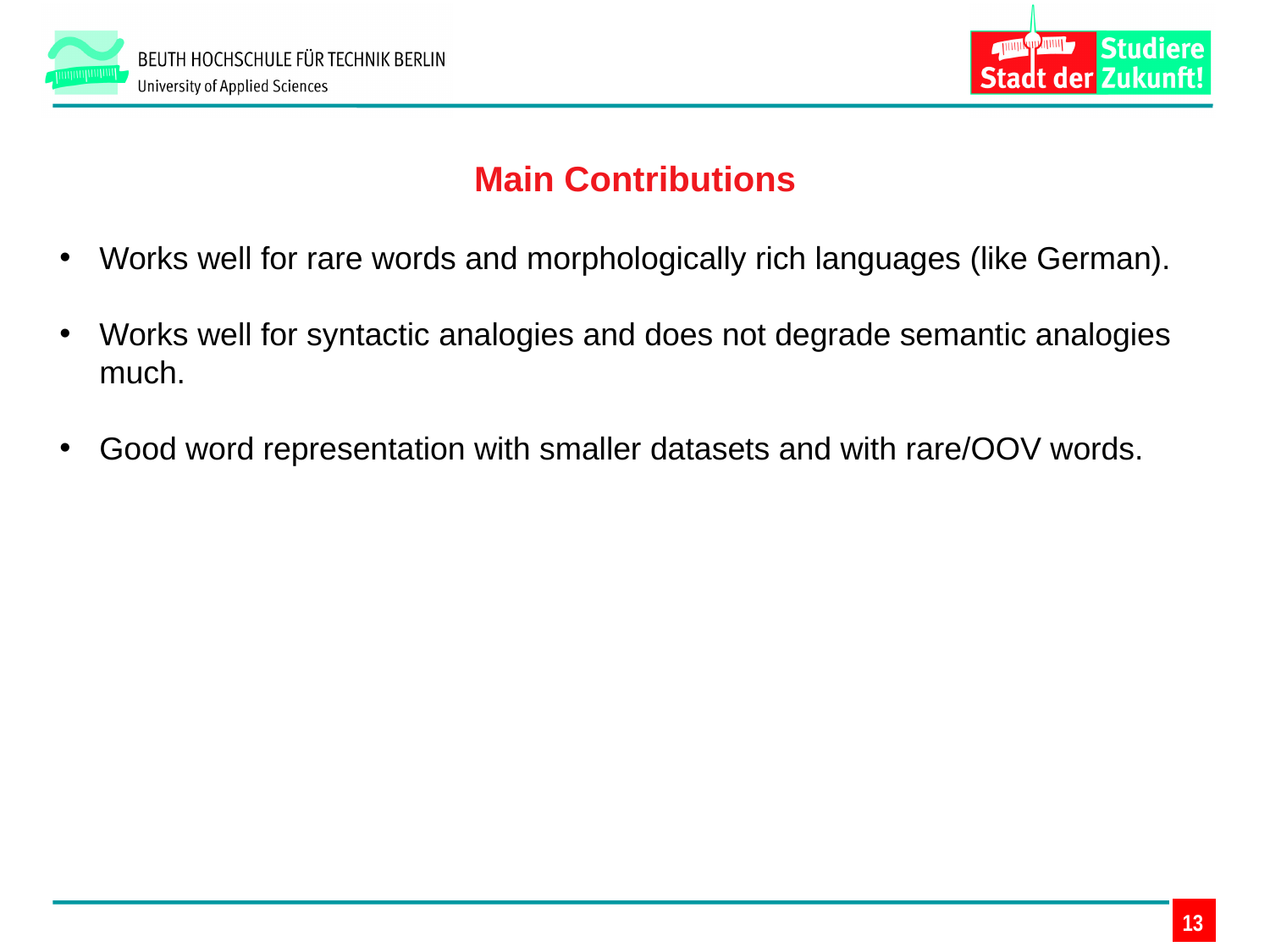

Main Contributions
Works well for rare words and morphologically rich languages (like German).

Works well for syntactic analogies and does not degrade semantic analogies much.

Good word representation with smaller datasets and with rare/OOV words.

13